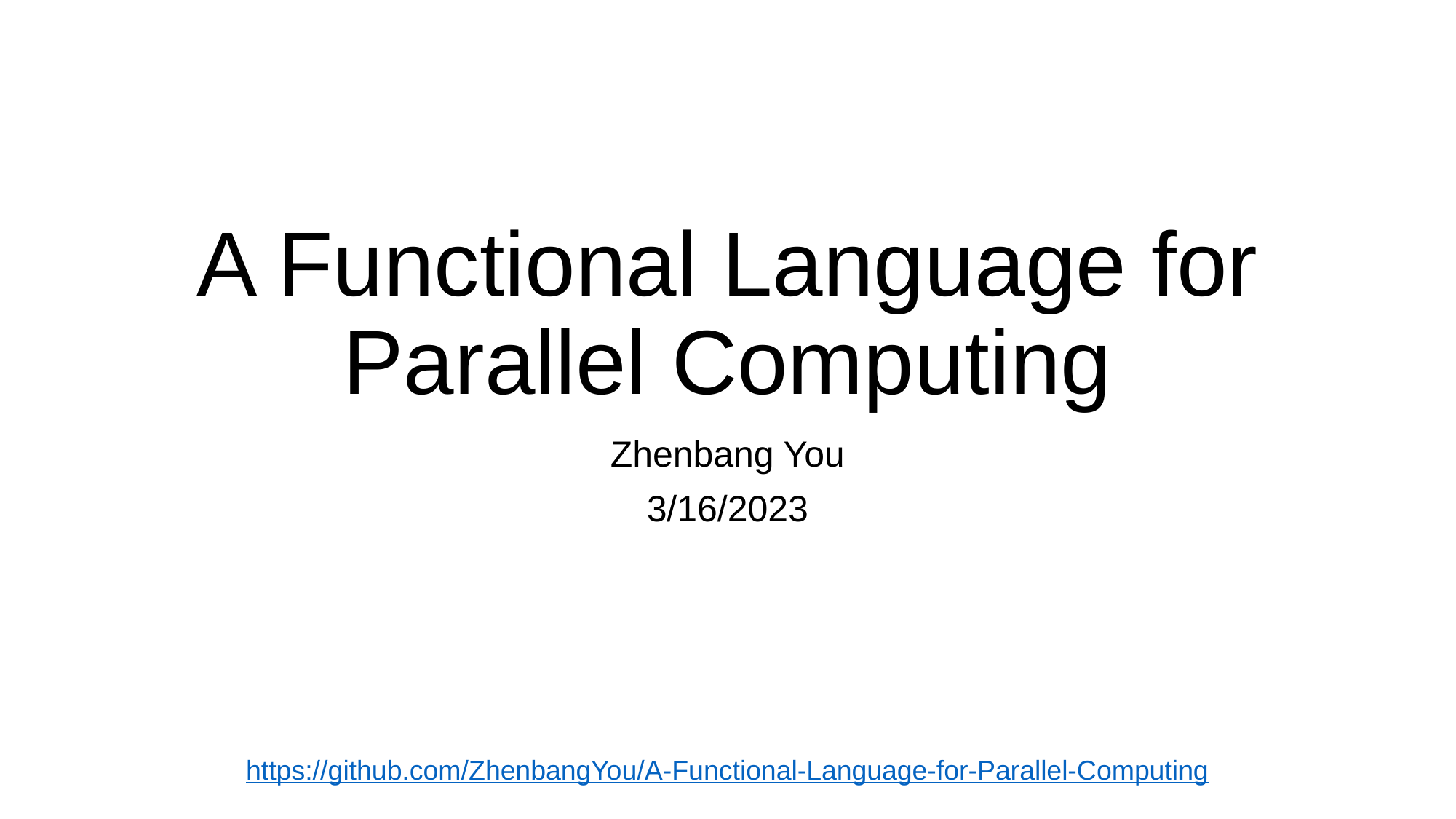

# A Functional Language for Parallel Computing
Zhenbang You
3/16/2023
https://github.com/ZhenbangYou/A-Functional-Language-for-Parallel-Computing